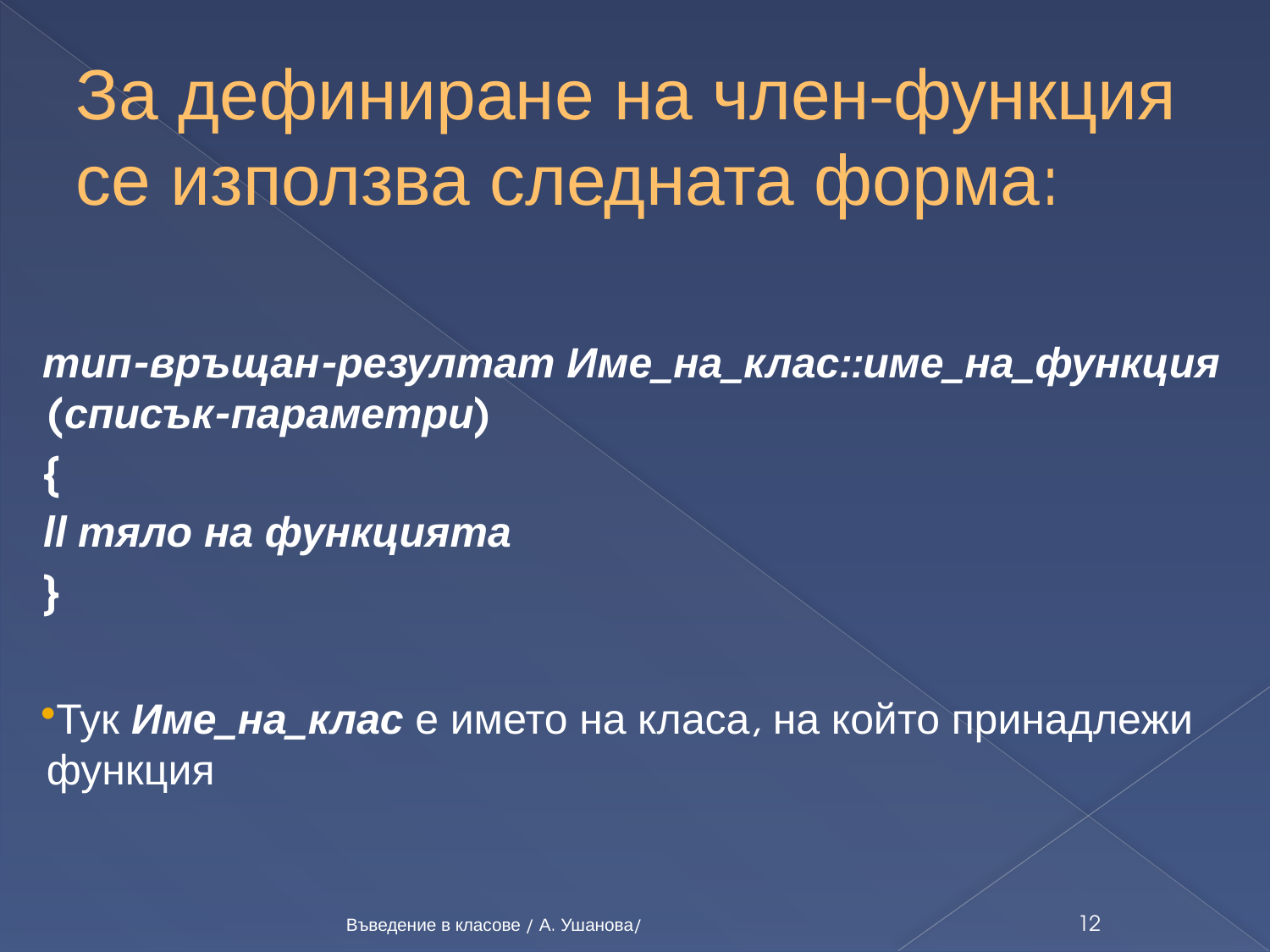

# За дефиниране на член-функция се използва следната форма:

тип-връщан-резултат Име_на_клас::име_на_функция
(списък-параметри)
{
II тяло на функцията
}

Тук Име_на_клас е името на класа, на който принадлежи функция
Въведение в класове / А. Ушанова/
12